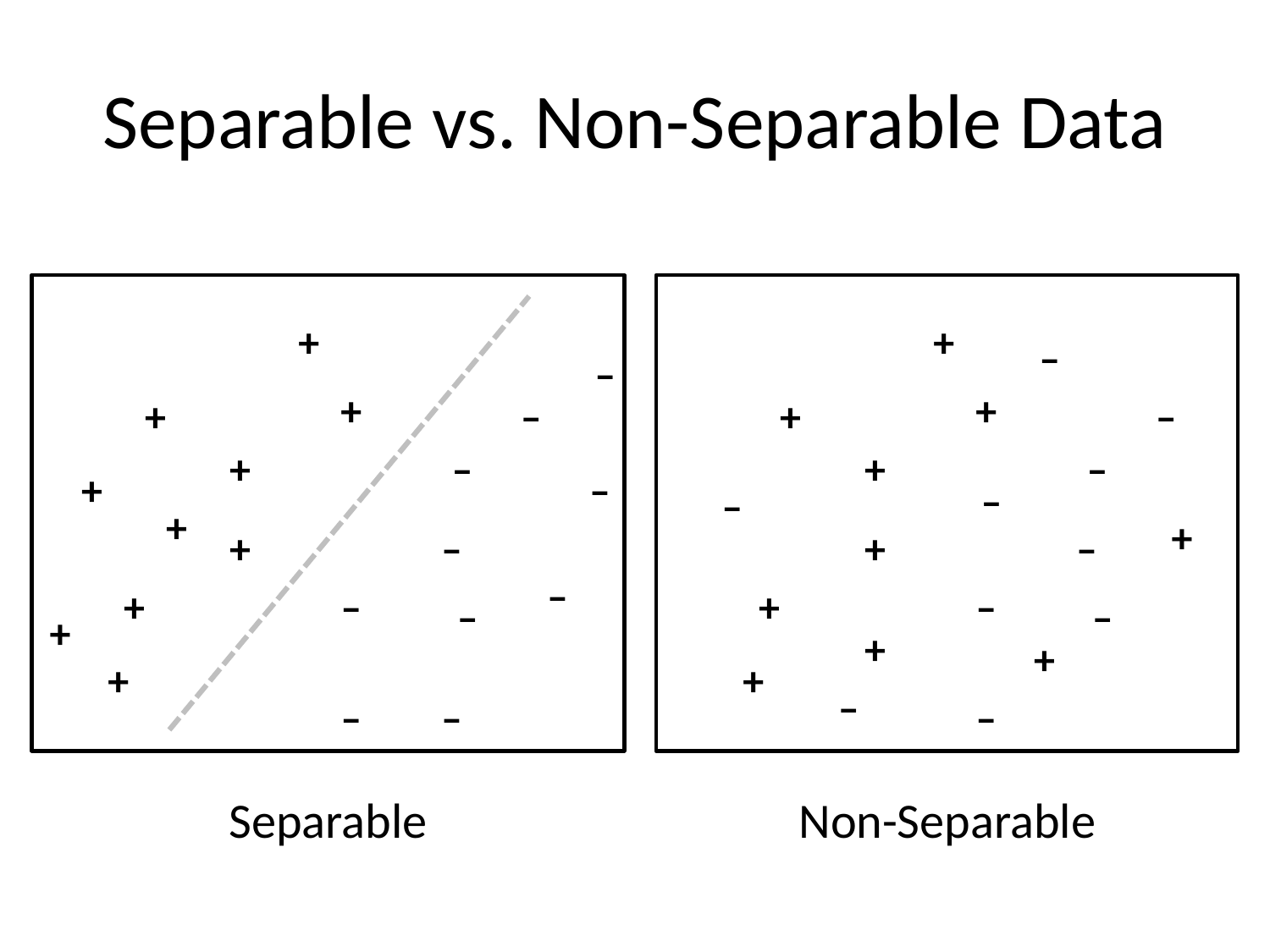

# Separable vs. Non-Separable Data

+
–
+
+
–
+
–
+
–
+
+
–
–
+
–
–
+
+
–
–
+
–
+
+
–
+
–
–
–
+
+
–
+
–
–
+
+
+
–
–
Separable
Non-Separable